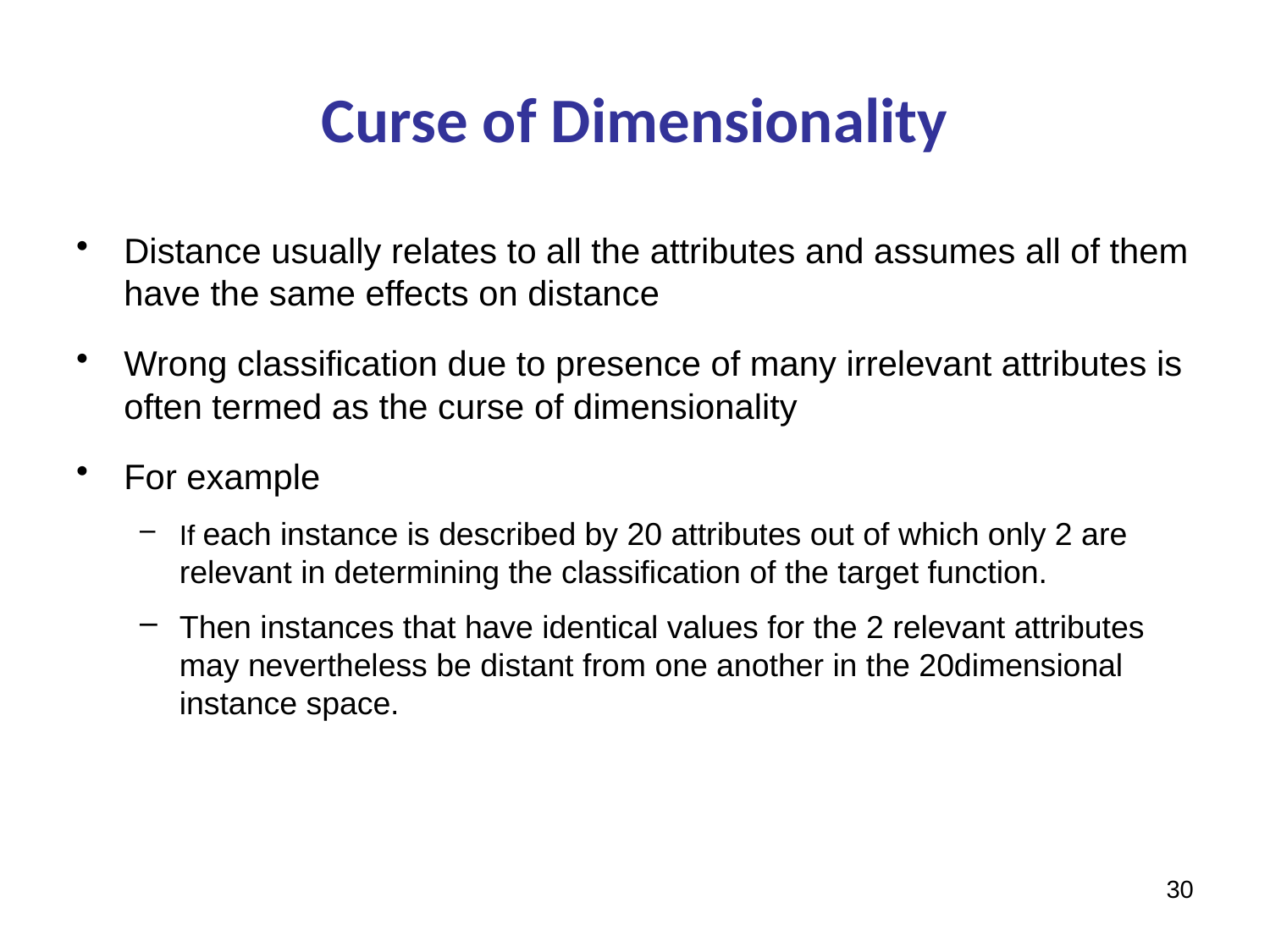

# Curse of Dimensionality
Distance usually relates to all the attributes and assumes all of them have the same effects on distance
Wrong classification due to presence of many irrelevant attributes is often termed as the curse of dimensionality
For example
If each instance is described by 20 attributes out of which only 2 are relevant in determining the classification of the target function.
Then instances that have identical values for the 2 relevant attributes may nevertheless be distant from one another in the 20dimensional instance space.
30